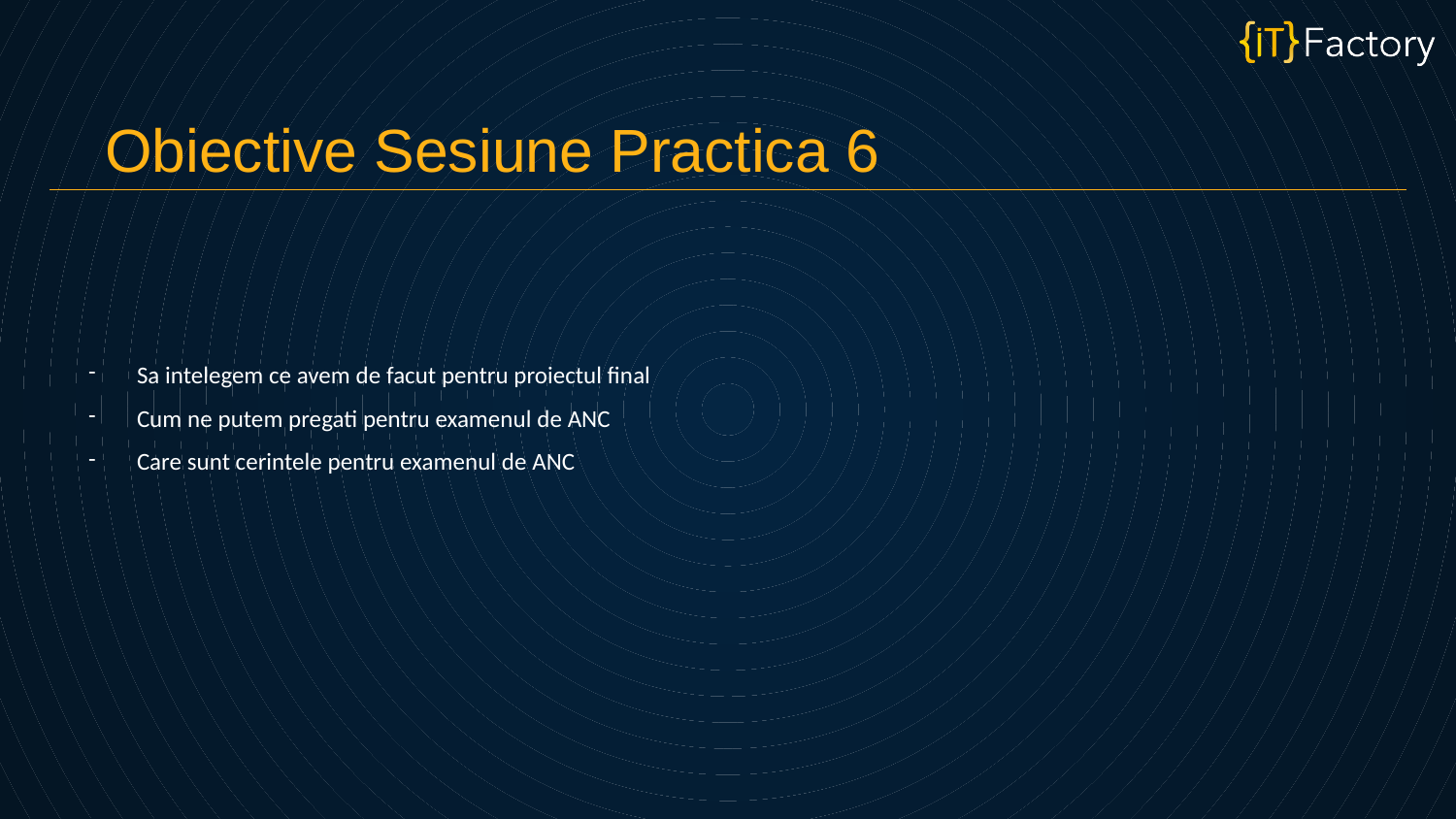

Obiective Sesiune Practica 6
Sa intelegem ce avem de facut pentru proiectul final
Cum ne putem pregati pentru examenul de ANC
Care sunt cerintele pentru examenul de ANC